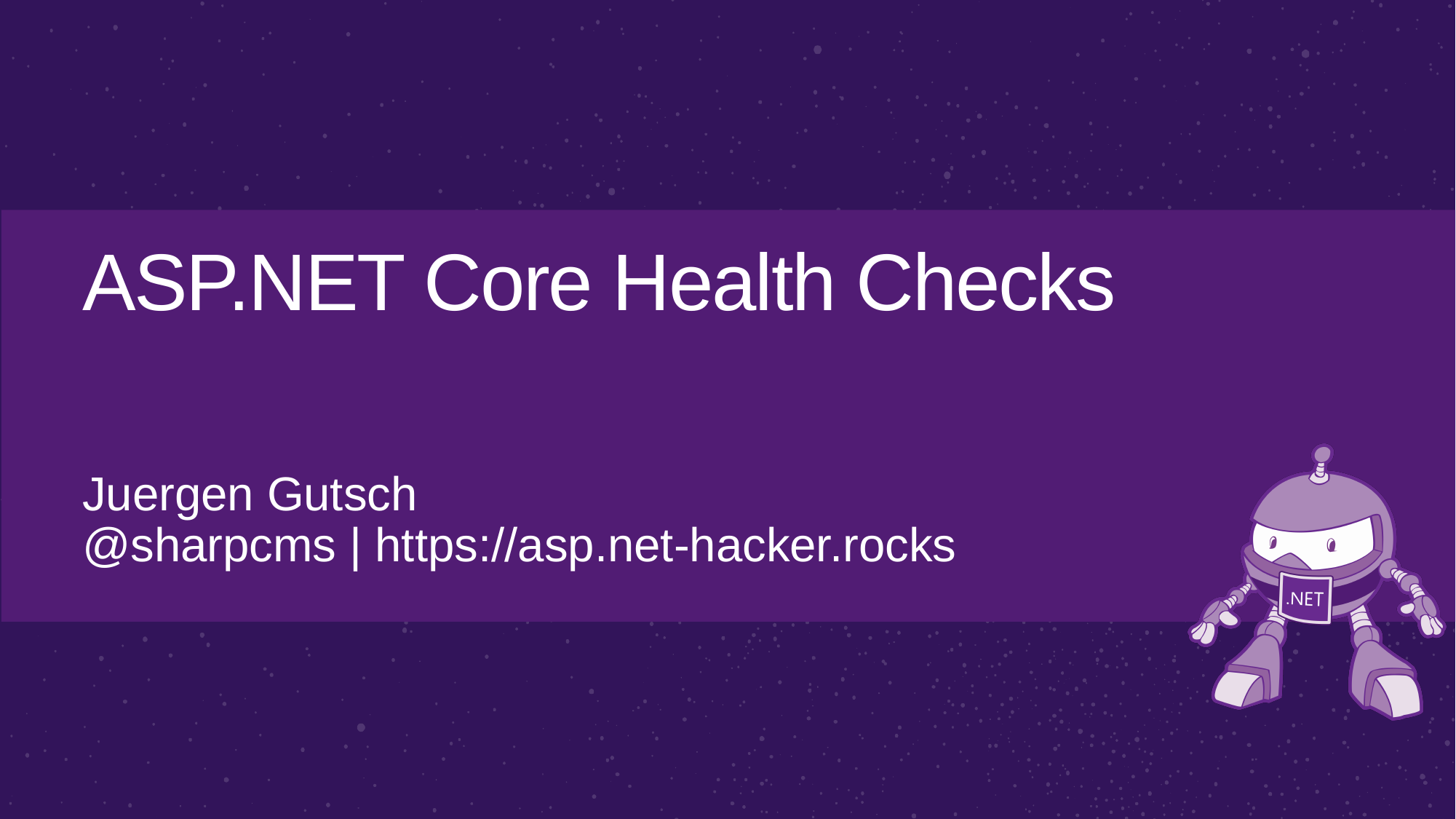

# ASP.NET Core Health Checks
Juergen Gutsch
@sharpcms | https://asp.net-hacker.rocks